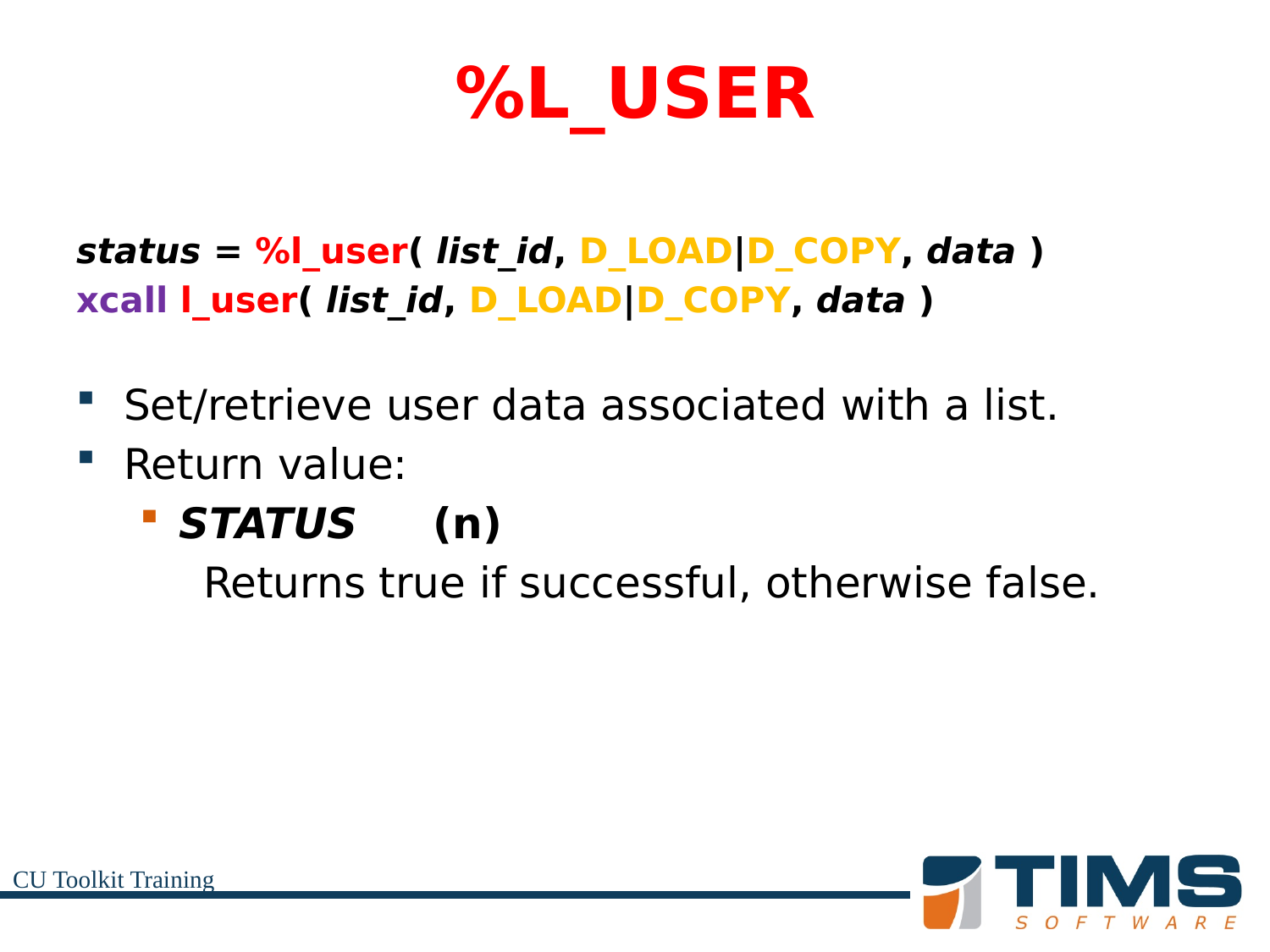

# %L_USER
status = %l_user( list_id, D_LOAD|D_COPY, data )
xcall l_user( list_id, D_LOAD|D_COPY, data )

Set/retrieve user data associated with a list.
Return value:
STATUS	(n)
Returns true if successful, otherwise false.
CU Toolkit Training